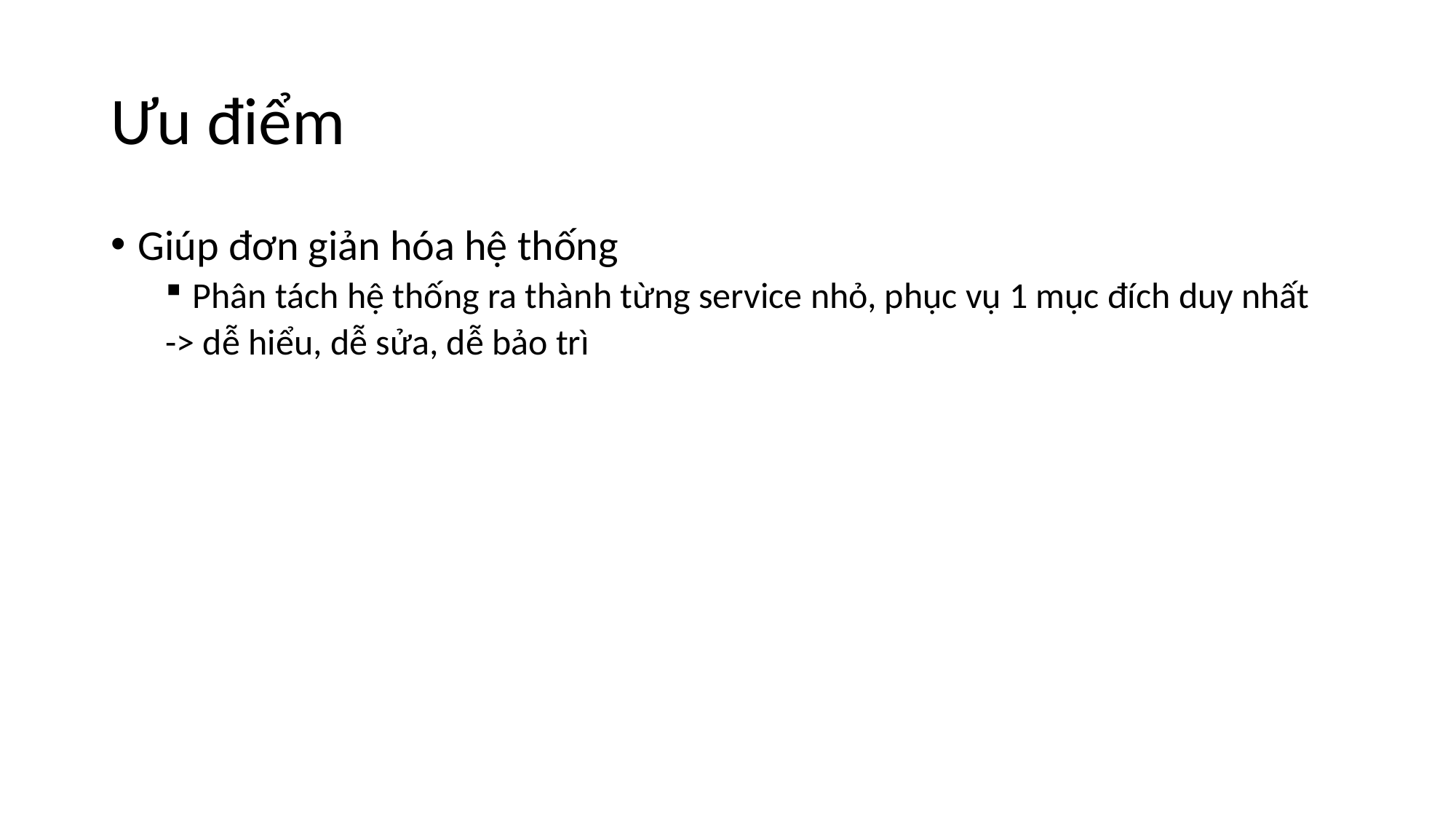

# Ưu điểm
Giúp đơn giản hóa hệ thống
Phân tách hệ thống ra thành từng service nhỏ, phục vụ 1 mục đích duy nhất
-> dễ hiểu, dễ sửa, dễ bảo trì